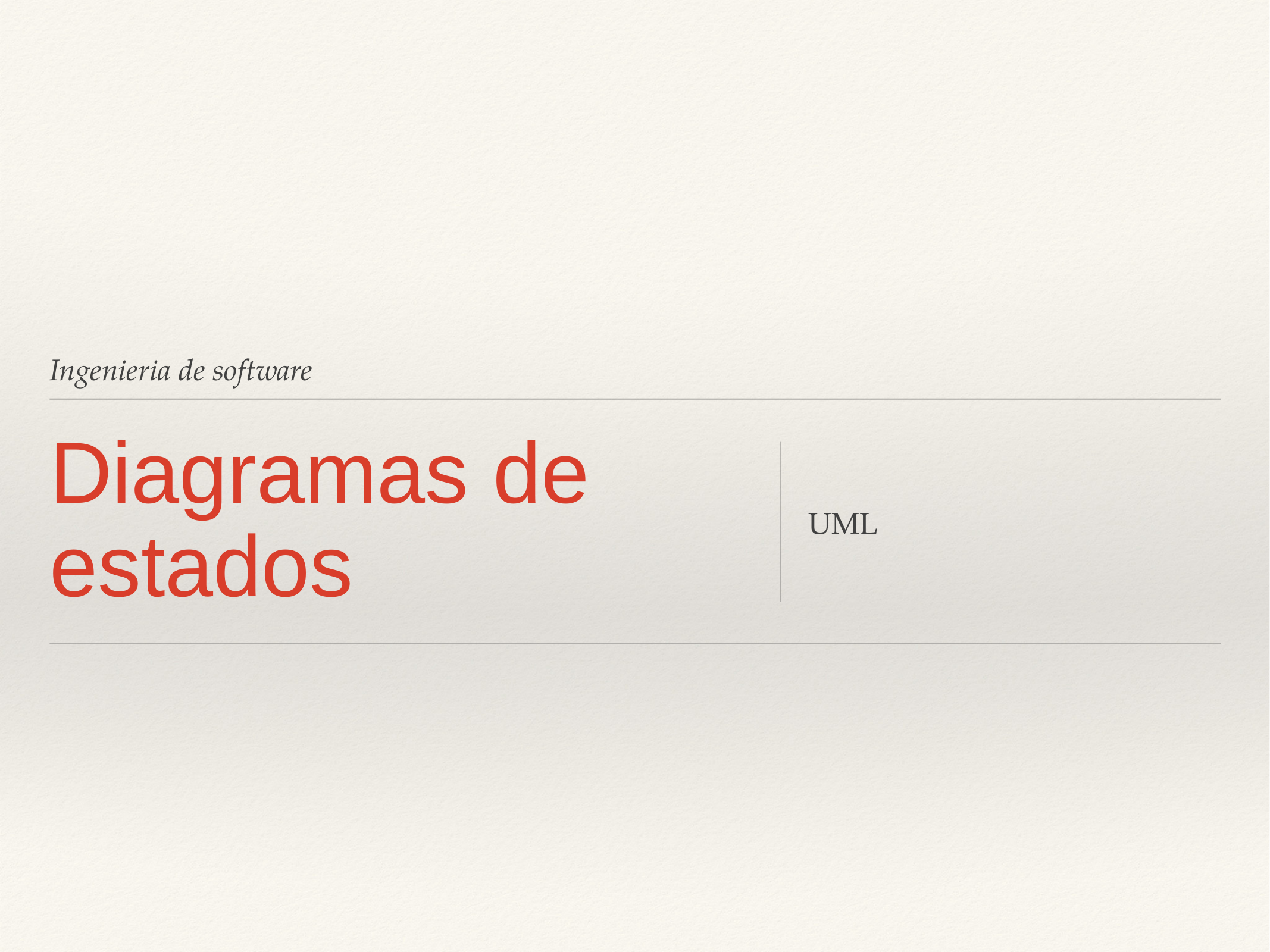

Ingenieria de software
# Diagramas de estados
UML